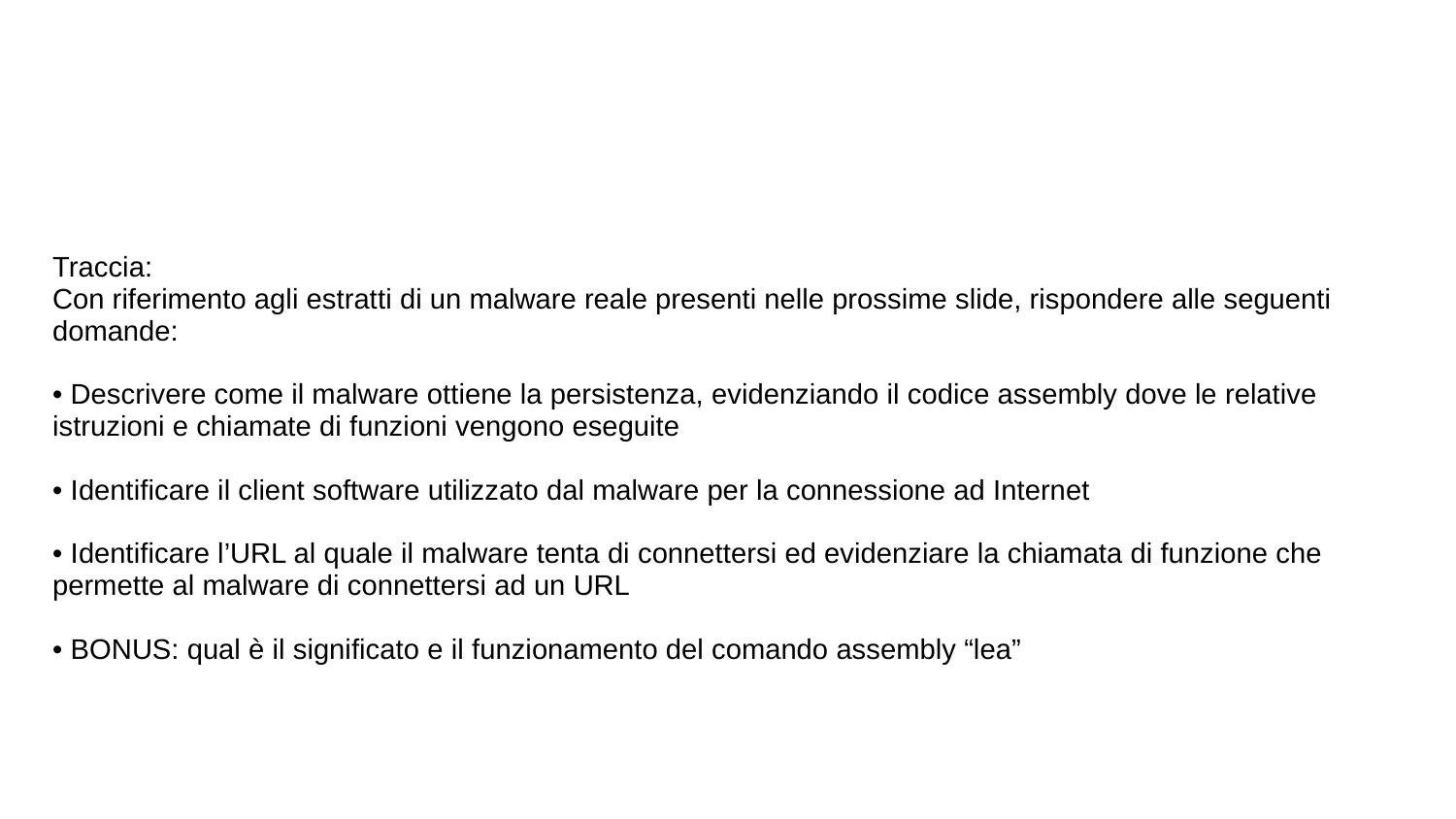

# Traccia:
Con riferimento agli estratti di un malware reale presenti nelle prossime slide, rispondere alle seguenti domande:

• Descrivere come il malware ottiene la persistenza, evidenziando il codice assembly dove le relative istruzioni e chiamate di funzioni vengono eseguite

• Identificare il client software utilizzato dal malware per la connessione ad Internet

• Identificare l’URL al quale il malware tenta di connettersi ed evidenziare la chiamata di funzione che permette al malware di connettersi ad un URL

• BONUS: qual è il significato e il funzionamento del comando assembly “lea”